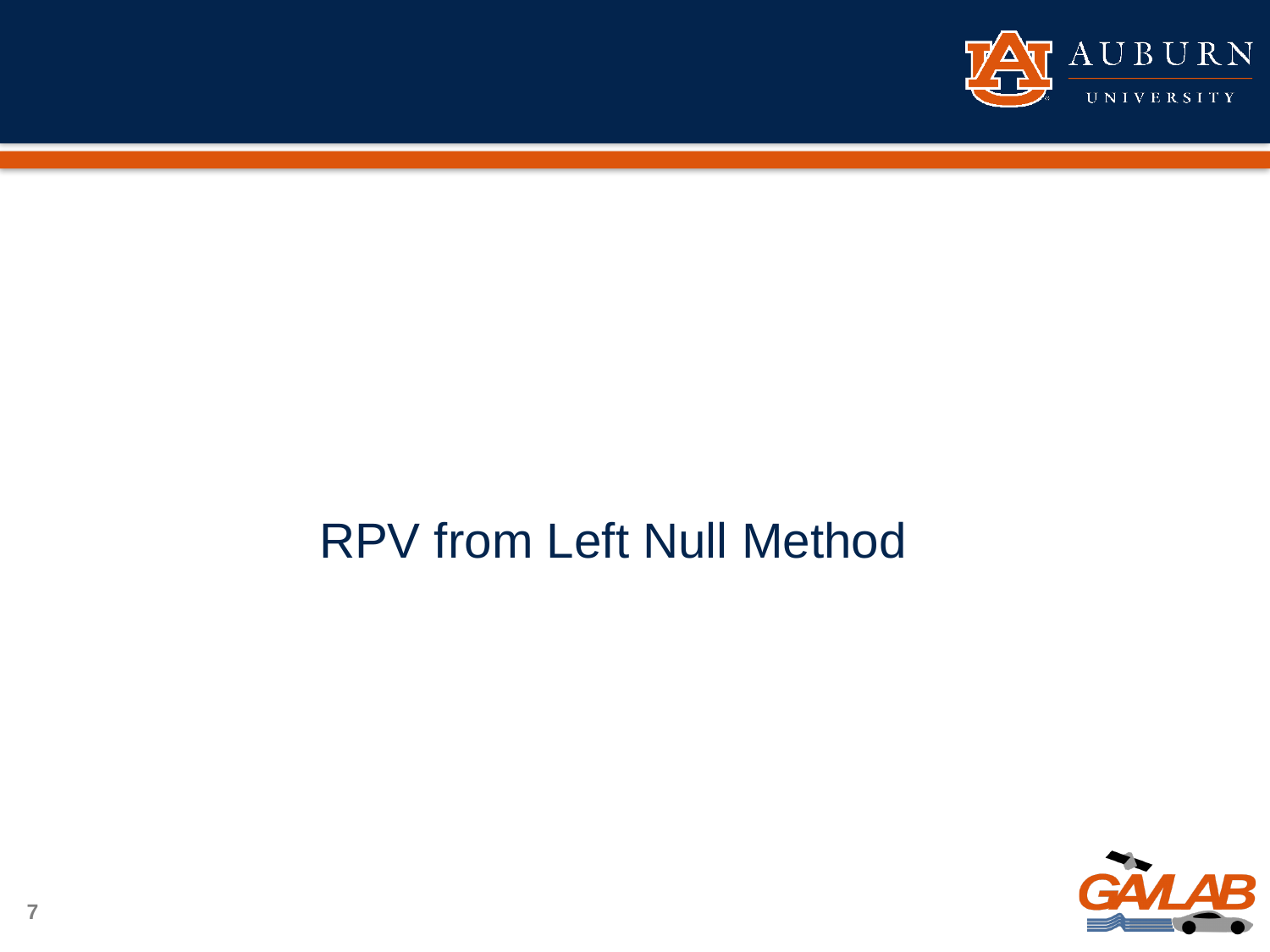

#
RPV from Left Null Method
7